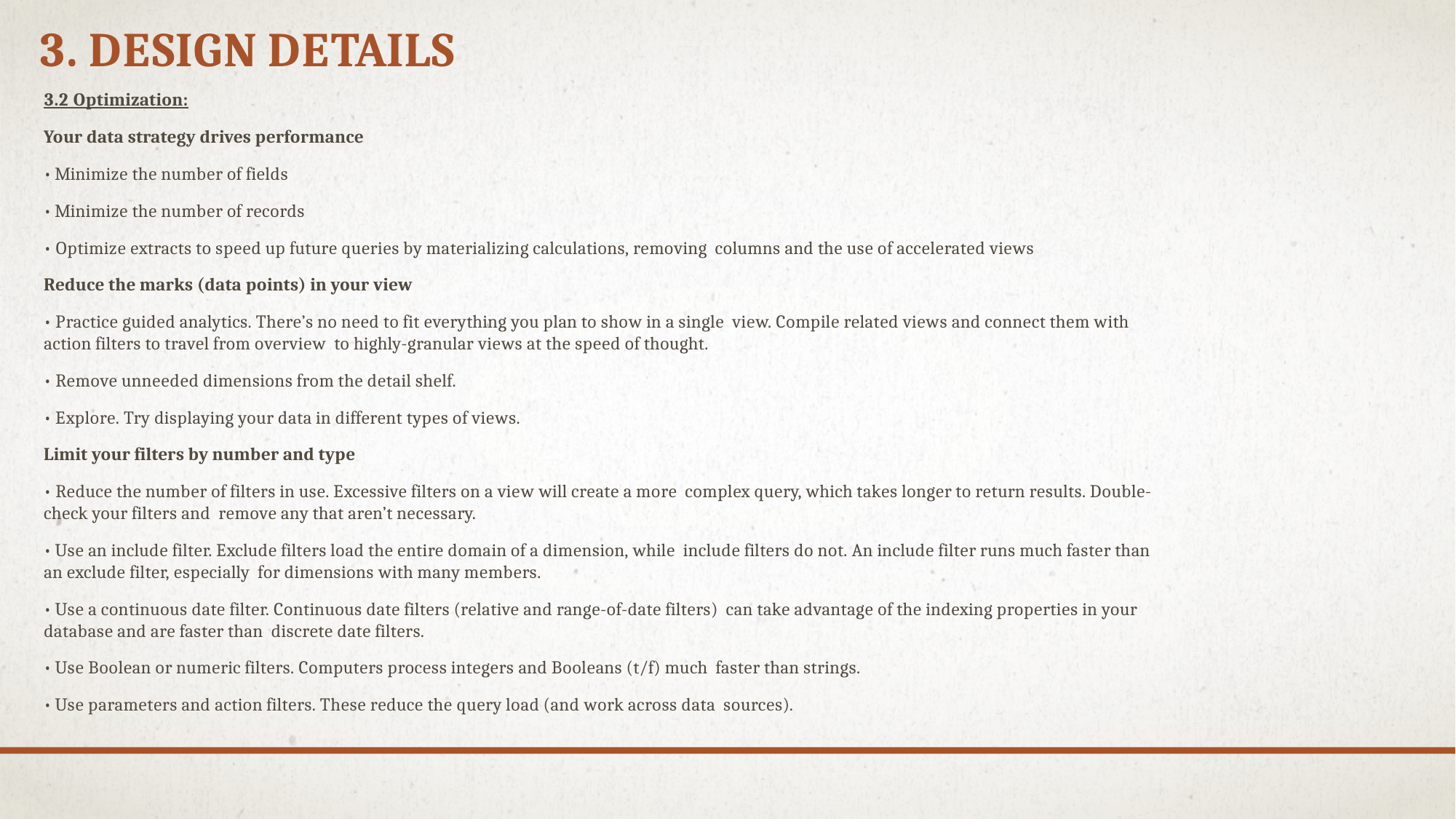

# 3. Design Details
3.2 Optimization:
Your data strategy drives performance
• Minimize the number of fields
• Minimize the number of records
• Optimize extracts to speed up future queries by materializing calculations, removing  columns and the use of accelerated views
Reduce the marks (data points) in your view
• Practice guided analytics. There’s no need to fit everything you plan to show in a single  view. Compile related views and connect them with action filters to travel from overview  to highly-granular views at the speed of thought.
• Remove unneeded dimensions from the detail shelf.
• Explore. Try displaying your data in different types of views.
Limit your filters by number and type
• Reduce the number of filters in use. Excessive filters on a view will create a more  complex query, which takes longer to return results. Double-check your filters and  remove any that aren’t necessary.
• Use an include filter. Exclude filters load the entire domain of a dimension, while  include filters do not. An include filter runs much faster than an exclude filter, especially  for dimensions with many members.
• Use a continuous date filter. Continuous date filters (relative and range-of-date filters)  can take advantage of the indexing properties in your database and are faster than  discrete date filters.
• Use Boolean or numeric filters. Computers process integers and Booleans (t/f) much  faster than strings.
• Use parameters and action filters. These reduce the query load (and work across data  sources).